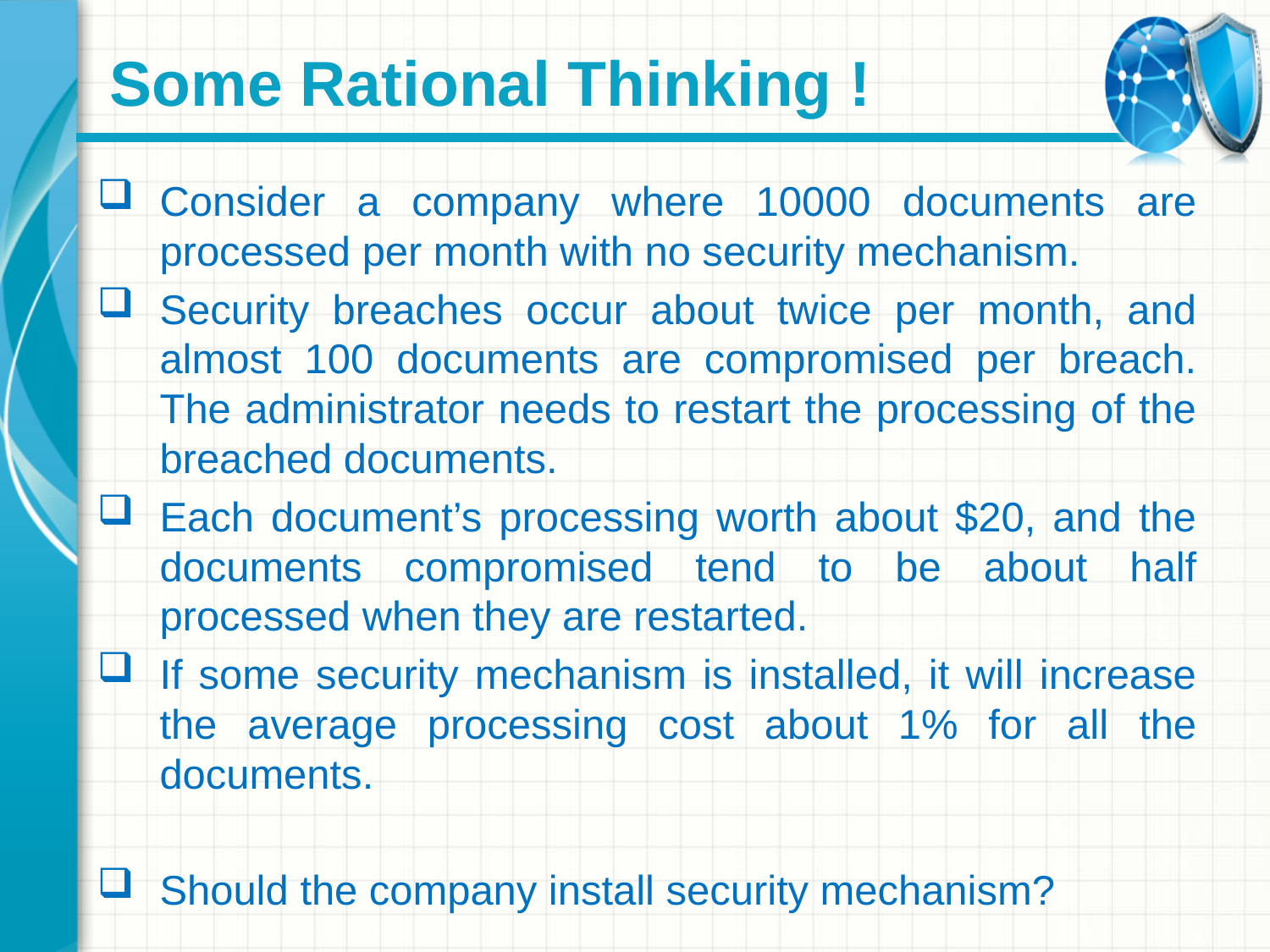

# Some Rational Thinking !
Consider a company where 10000 documents are processed per month with no security mechanism.
Security breaches occur about twice per month, and almost 100 documents are compromised per breach. The administrator needs to restart the processing of the breached documents.
Each document’s processing worth about $20, and the documents compromised tend to be about half processed when they are restarted.
If some security mechanism is installed, it will increase the average processing cost about 1% for all the documents.

Should the company install security mechanism?